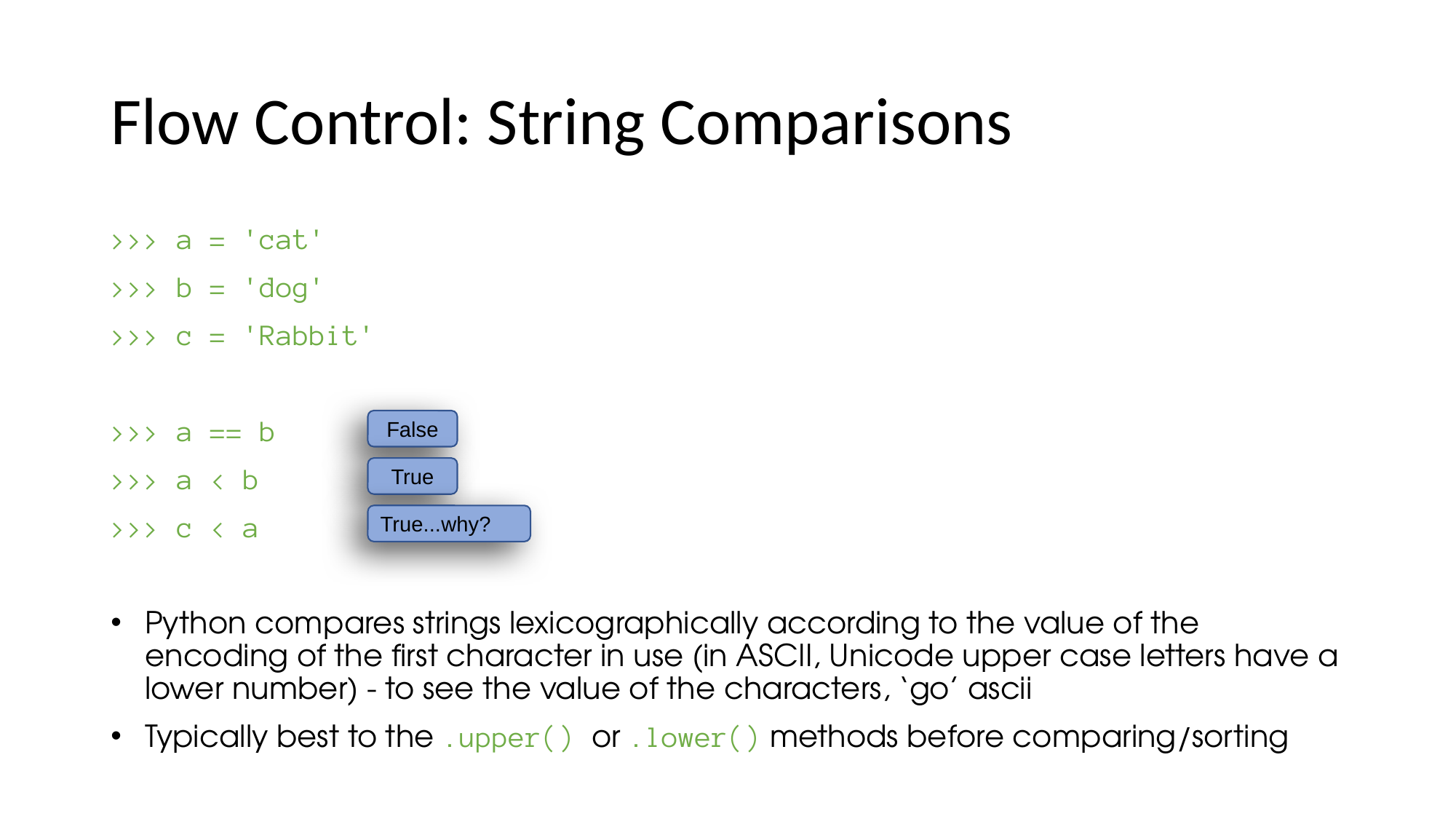

# Flow Control: String Comparisons
>>> a = 'cat'
>>> b = 'dog'
>>> c = 'Rabbit'

>>> a == b
>>> a < b
>>> c < a

Python compares strings lexicographically according to the value of the encoding of the first character in use (in ASCII, Unicode upper case letters have a lower number) - to see the value of the characters, ‘go’ ascii
Typically best to the .upper() or .lower() methods before comparing/sorting

False
True
True...why?